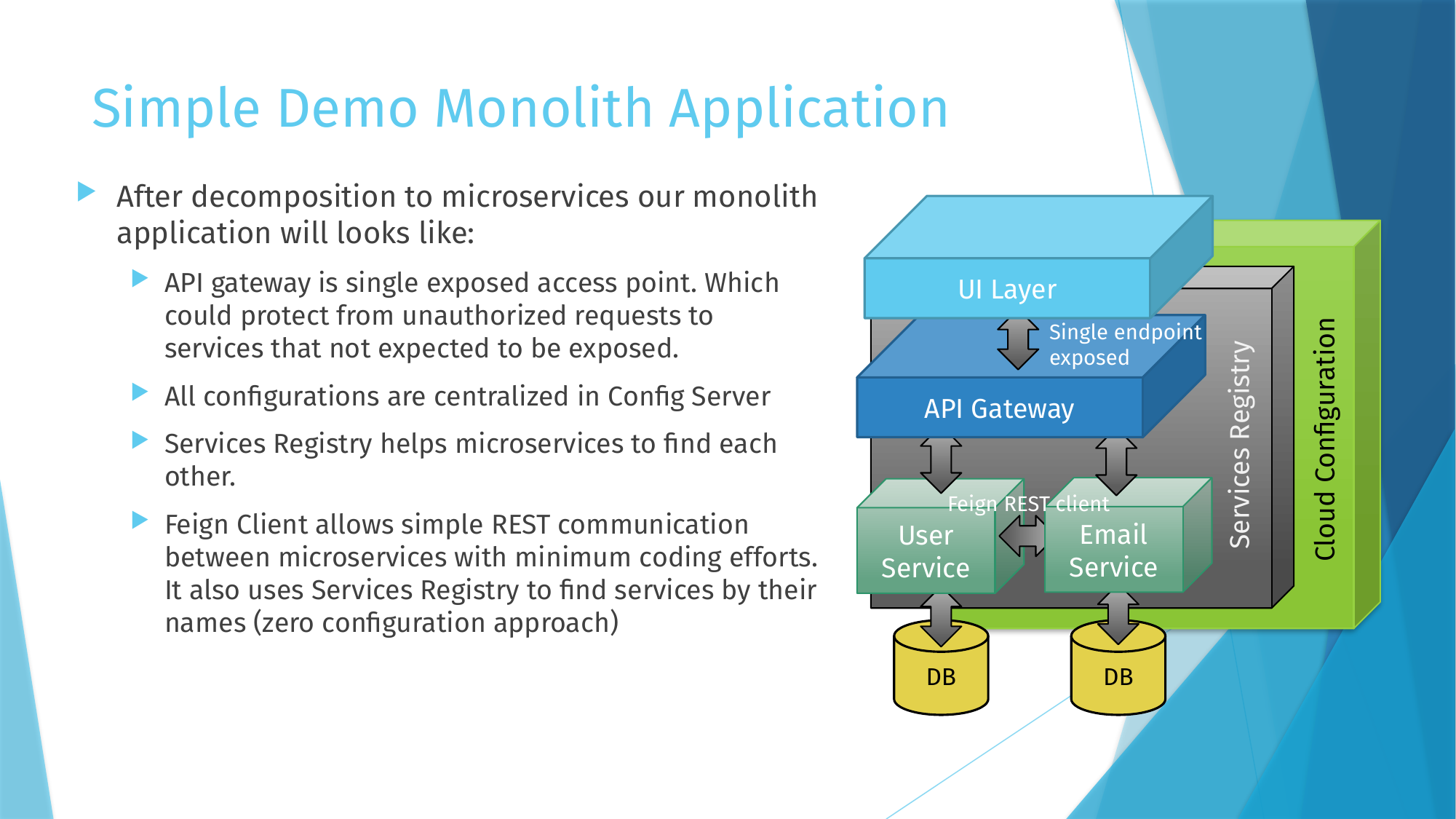

# Simple Demo Monolith Application
After decomposition to microservices our monolith application will looks like:
API gateway is single exposed access point. Which could protect from unauthorized requests to services that not expected to be exposed.
All configurations are centralized in Config Server
Services Registry helps microservices to find each other.
Feign Client allows simple REST communication between microservices with minimum coding efforts. It also uses Services Registry to find services by their names (zero configuration approach)
UI Layer

Cloud Configuration

Services Registry

API Gateway
Exposed      REST

Email
Service
User Service
Feign REST client

DB
DB
Single endpoint exposed